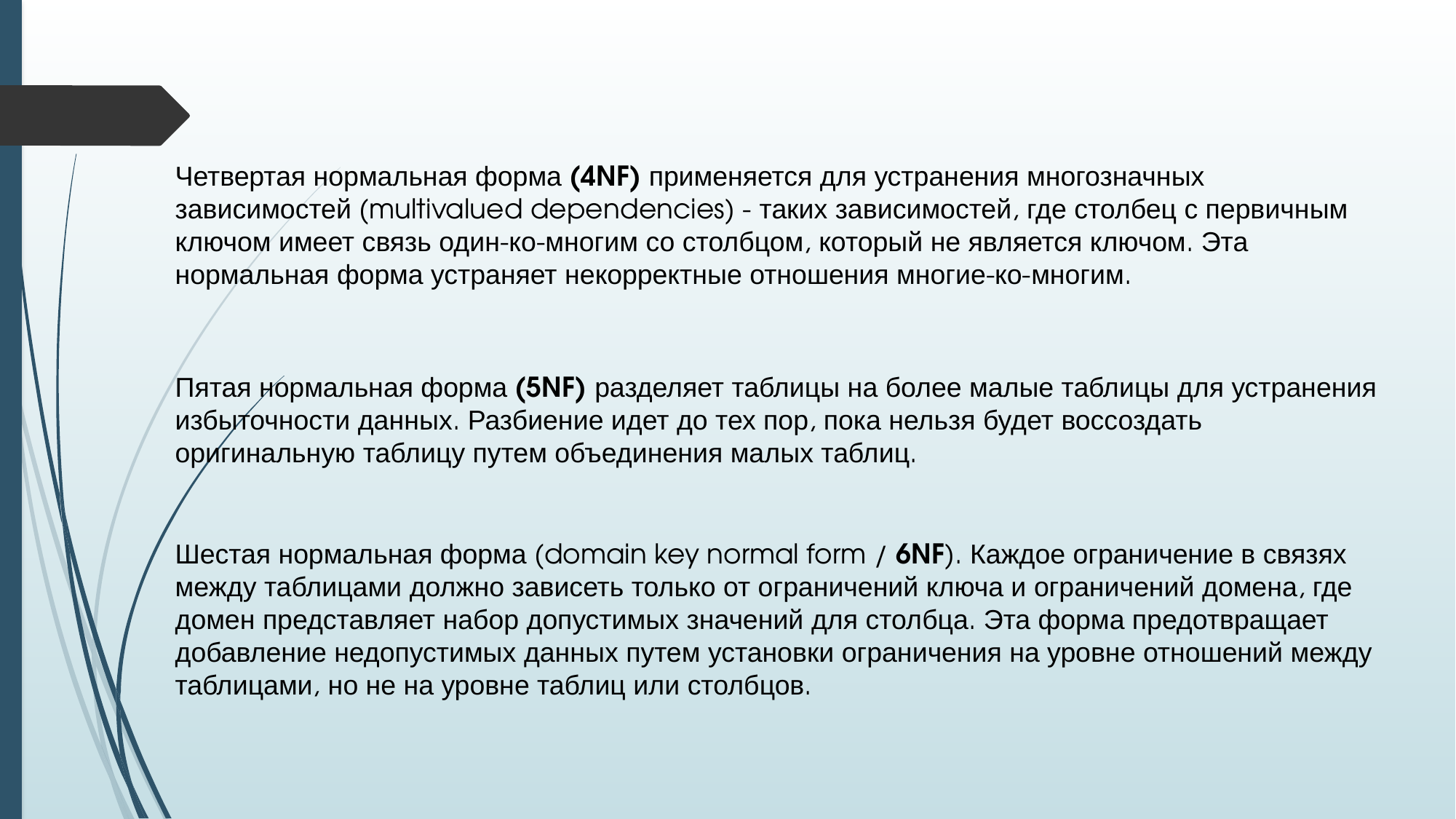

Четвертая нормальная форма (4NF) применяется для устранения многозначных зависимостей (multivalued dependencies) - таких зависимостей, где столбец с первичным ключом имеет связь один-ко-многим со столбцом, который не является ключом. Эта нормальная форма устраняет некорректные отношения многие-ко-многим.
Пятая нормальная форма (5NF) разделяет таблицы на более малые таблицы для устранения избыточности данных. Разбиение идет до тех пор, пока нельзя будет воссоздать оригинальную таблицу путем объединения малых таблиц.
Шестая нормальная форма (domain key normal form / 6NF). Каждое ограничение в связях между таблицами должно зависеть только от ограничений ключа и ограничений домена, где домен представляет набор допустимых значений для столбца. Эта форма предотвращает добавление недопустимых данных путем установки ограничения на уровне отношений между таблицами, но не на уровне таблиц или столбцов.